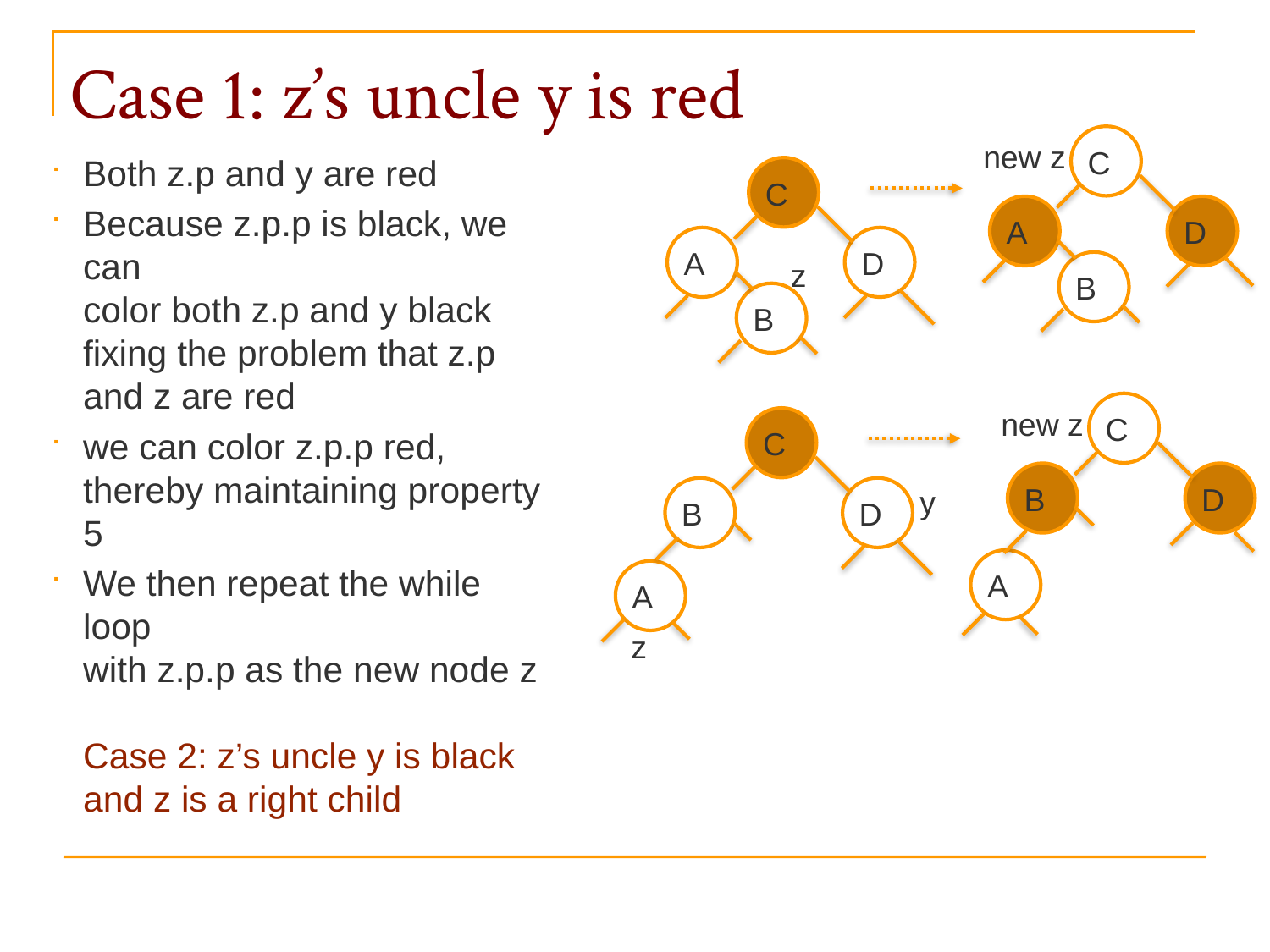

# Case 1: z’s uncle y is red
C
new z
Both z.p and y are red
Because z.p.p is black, we can
color both z.p and y black
fixing the problem that z.p
and z are red
we can color z.p.p red,
thereby maintaining property 5
We then repeat the while loop
with z.p.p as the new node z
Case 2: z’s uncle y is black and z is a right child
C

A
D

A
D

z
B

B

C
new z
C

B
D

y
B
D

A
A

z